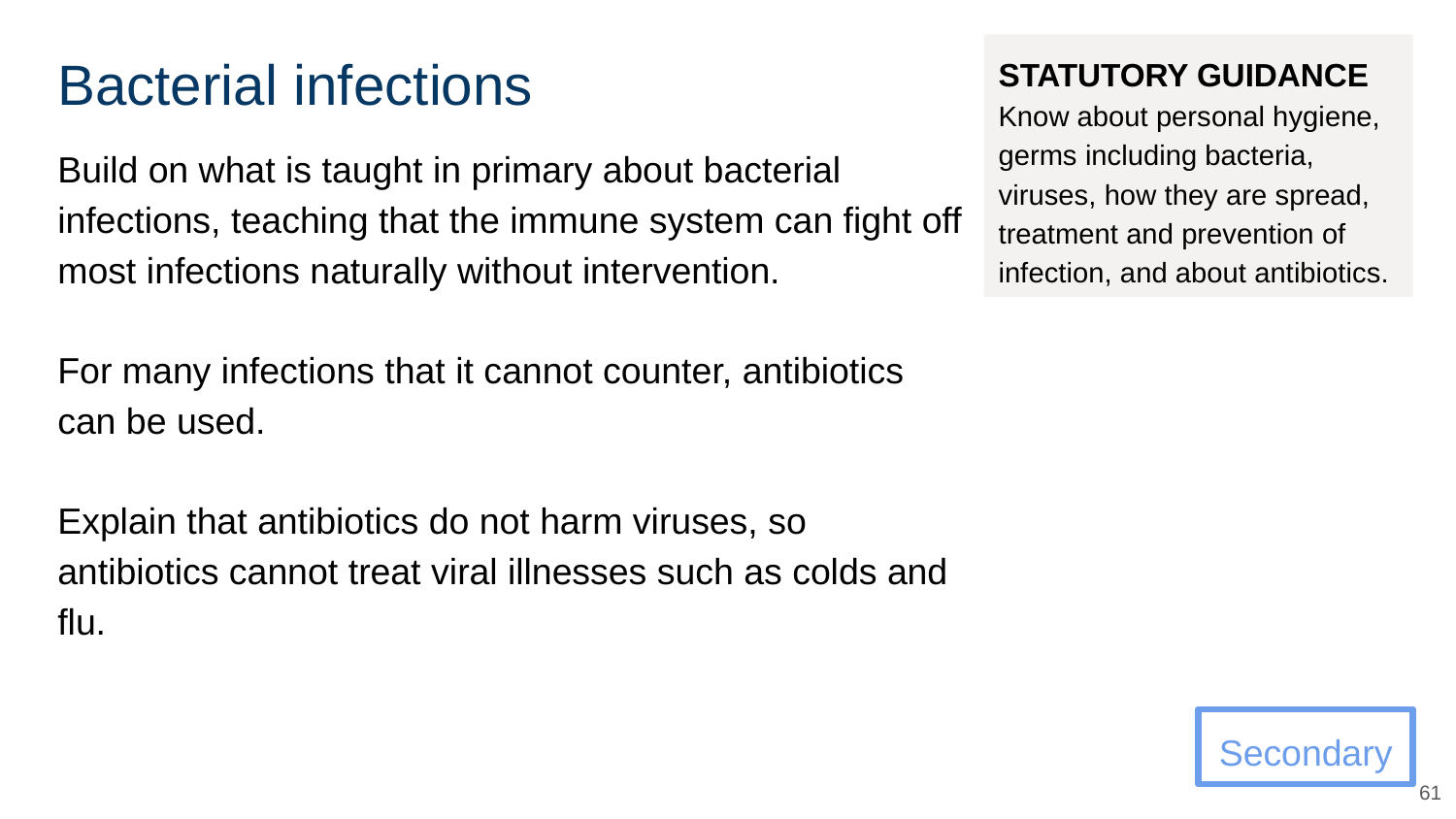

# Bacterial infections
STATUTORY GUIDANCE
Know about personal hygiene, germs including bacteria, viruses, how they are spread, treatment and prevention of infection, and about antibiotics.

Build on what is taught in primary about bacterial infections, teaching that the immune system can fight off most infections naturally without intervention.

For many infections that it cannot counter, antibiotics can be used.

Explain that antibiotics do not harm viruses, so antibiotics cannot treat viral illnesses such as colds and flu.
Secondary
61